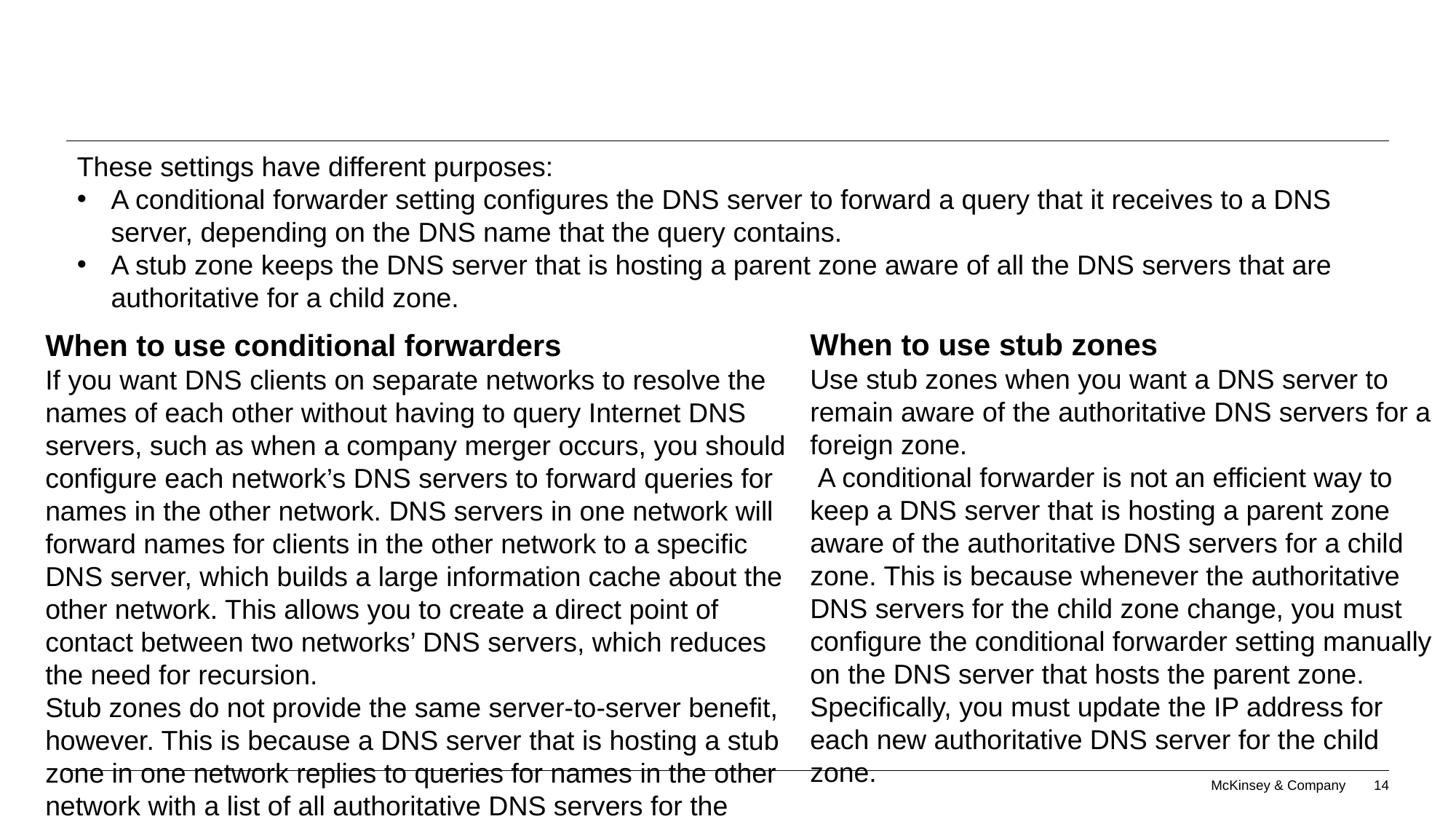

#

These settings have different purposes:
A conditional forwarder setting configures the DNS server to forward a query that it receives to a DNS server, depending on the DNS name that the query contains.
A stub zone keeps the DNS server that is hosting a parent zone aware of all the DNS servers that are authoritative for a child zone.
When to use stub zones
Use stub zones when you want a DNS server to remain aware of the authoritative DNS servers for a
foreign zone.
 A conditional forwarder is not an efficient way to keep a DNS server that is hosting a parent zone aware of the authoritative DNS servers for a child zone. This is because whenever the authoritative DNS servers for the child zone change, you must configure the conditional forwarder setting manually on the DNS server that hosts the parent zone. Specifically, you must update the IP address for each new authoritative DNS server for the child zone.
When to use conditional forwarders
If you want DNS clients on separate networks to resolve the names of each other without having to query Internet DNS servers, such as when a company merger occurs, you should configure each network’s DNS servers to forward queries for names in the other network. DNS servers in one network will forward names for clients in the other network to a specific DNS server, which builds a large information cache about the
other network. This allows you to create a direct point of contact between two networks’ DNS servers, which reduces the need for recursion.
Stub zones do not provide the same server-to-server benefit, however. This is because a DNS server that is hosting a stub zone in one network replies to queries for names in the other network with a list of all authoritative DNS servers for the zone with that name, rather than the specific DNS servers that you designated to handle this traffic.